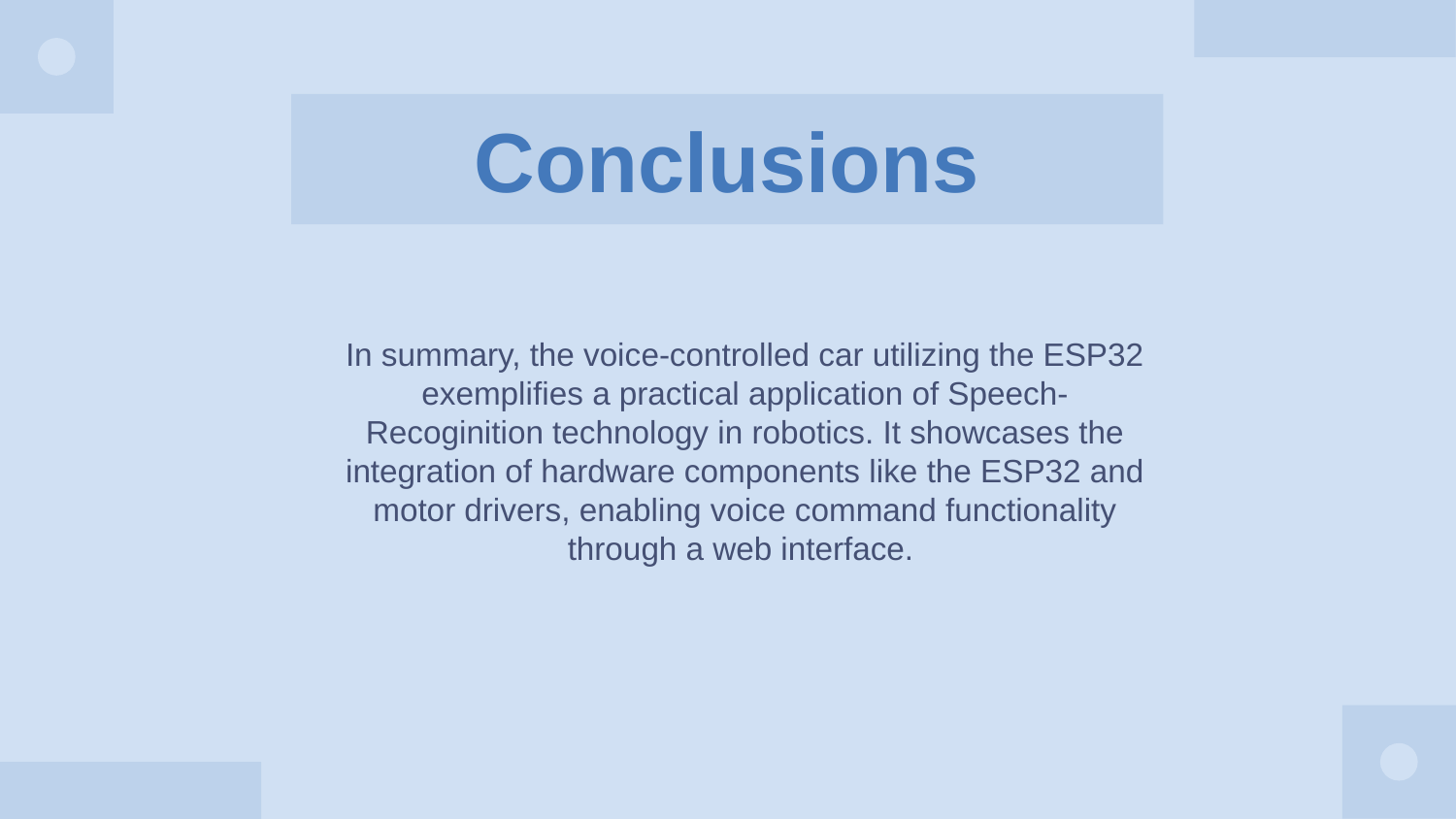

# Conclusions
In summary, the voice-controlled car utilizing the ESP32 exemplifies a practical application of Speech-Recoginition technology in robotics. It showcases the integration of hardware components like the ESP32 and motor drivers, enabling voice command functionality through a web interface.